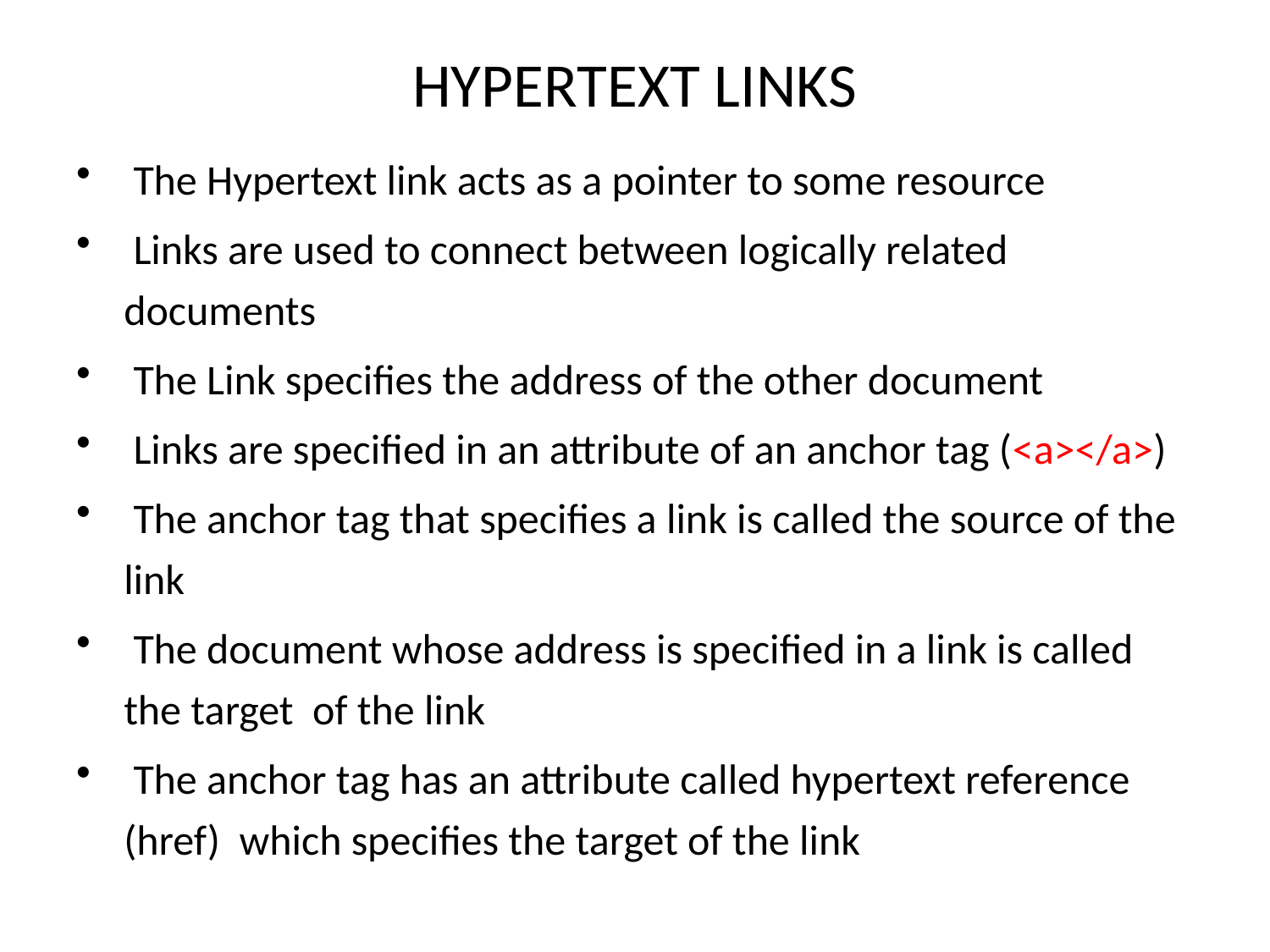

# HYPERTEXT LINKS
 The Hypertext link acts as a pointer to some resource
 Links are used to connect between logically related documents
 The Link specifies the address of the other document
 Links are specified in an attribute of an anchor tag (<a></a>)
 The anchor tag that specifies a link is called the source of the link
 The document whose address is specified in a link is called the target  of the link
 The anchor tag has an attribute called hypertext reference (href)  which specifies the target of the link